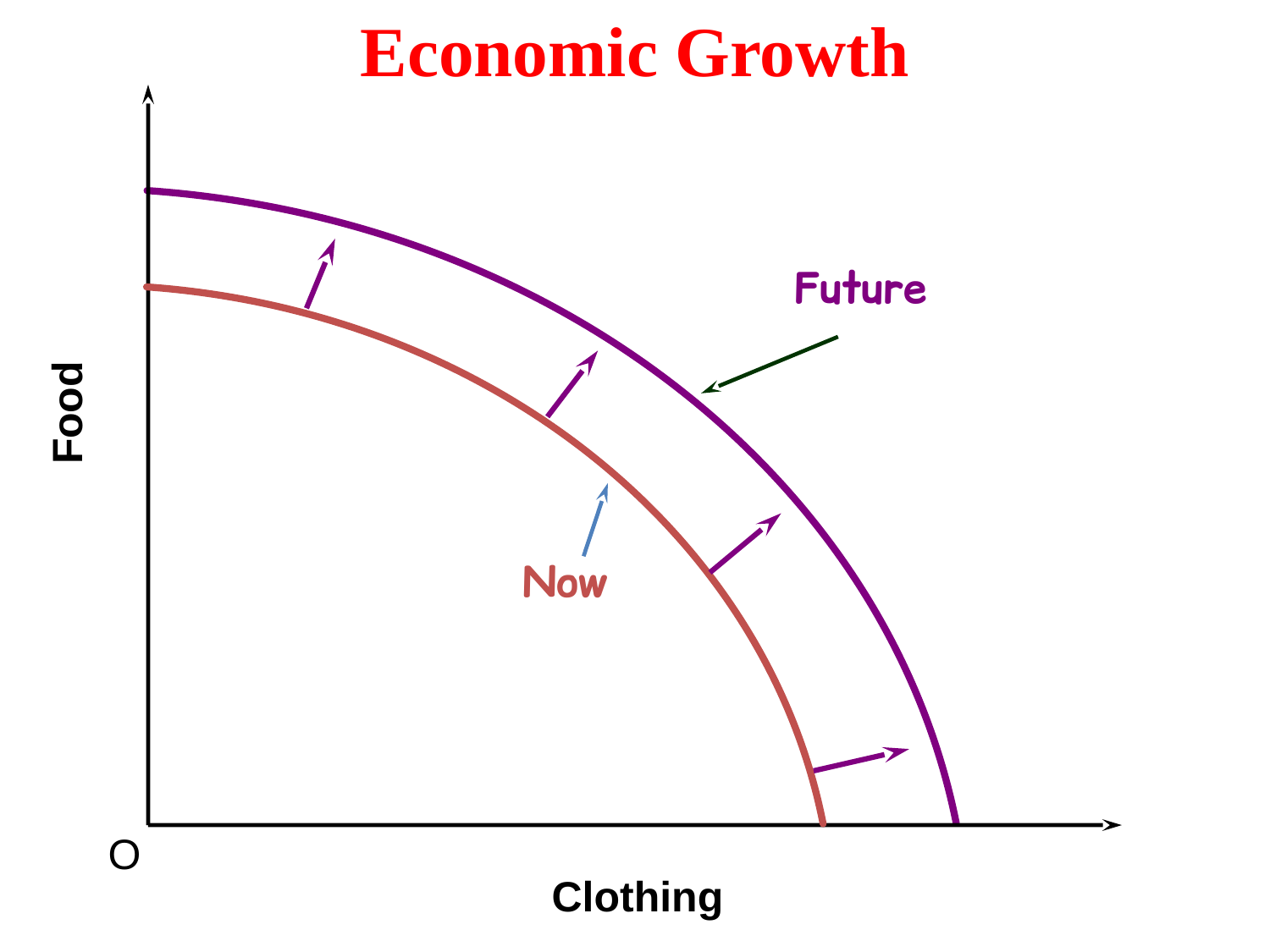

Economic Growth

Future

Food

Now

O

Clothing